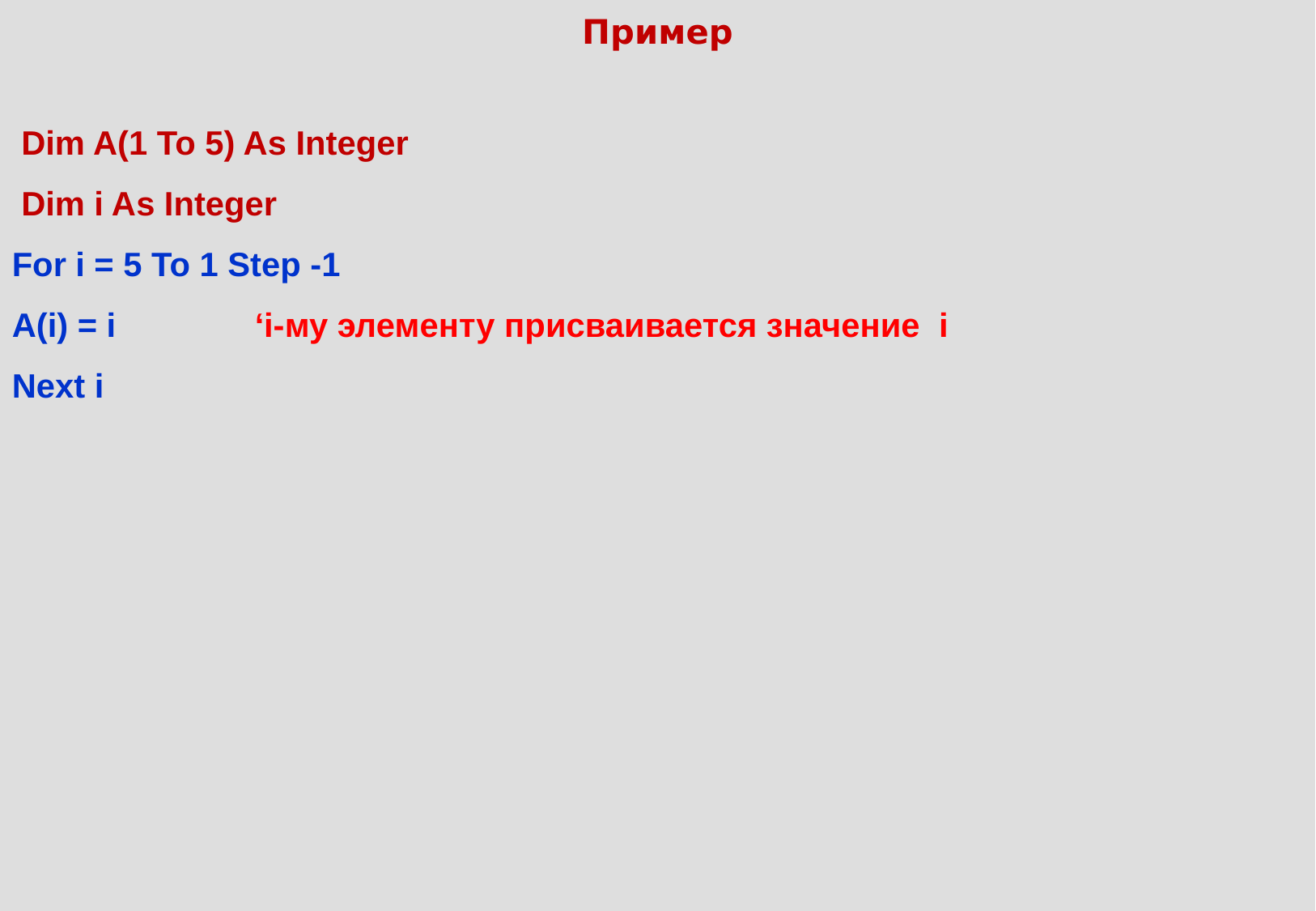

Пример
 Dim A(1 To 5) As Integer
 Dim i As Integer
For i = 5 To 1 Step -1
A(i) = i		‘i-му элементу присваивается значение  i
Next i